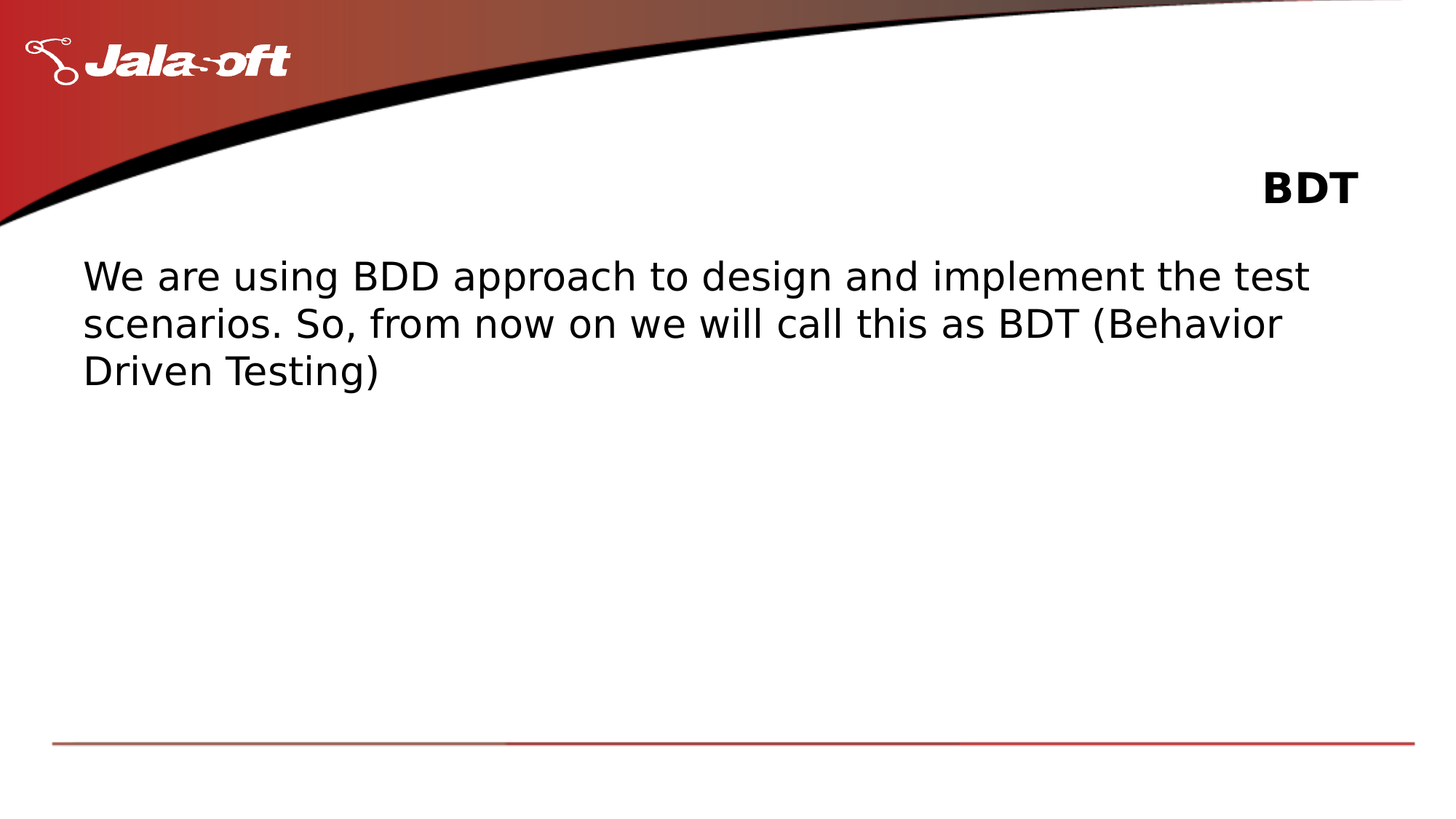

# BDT
We are using BDD approach to design and implement the test scenarios. So, from now on we will call this as BDT (Behavior Driven Testing)